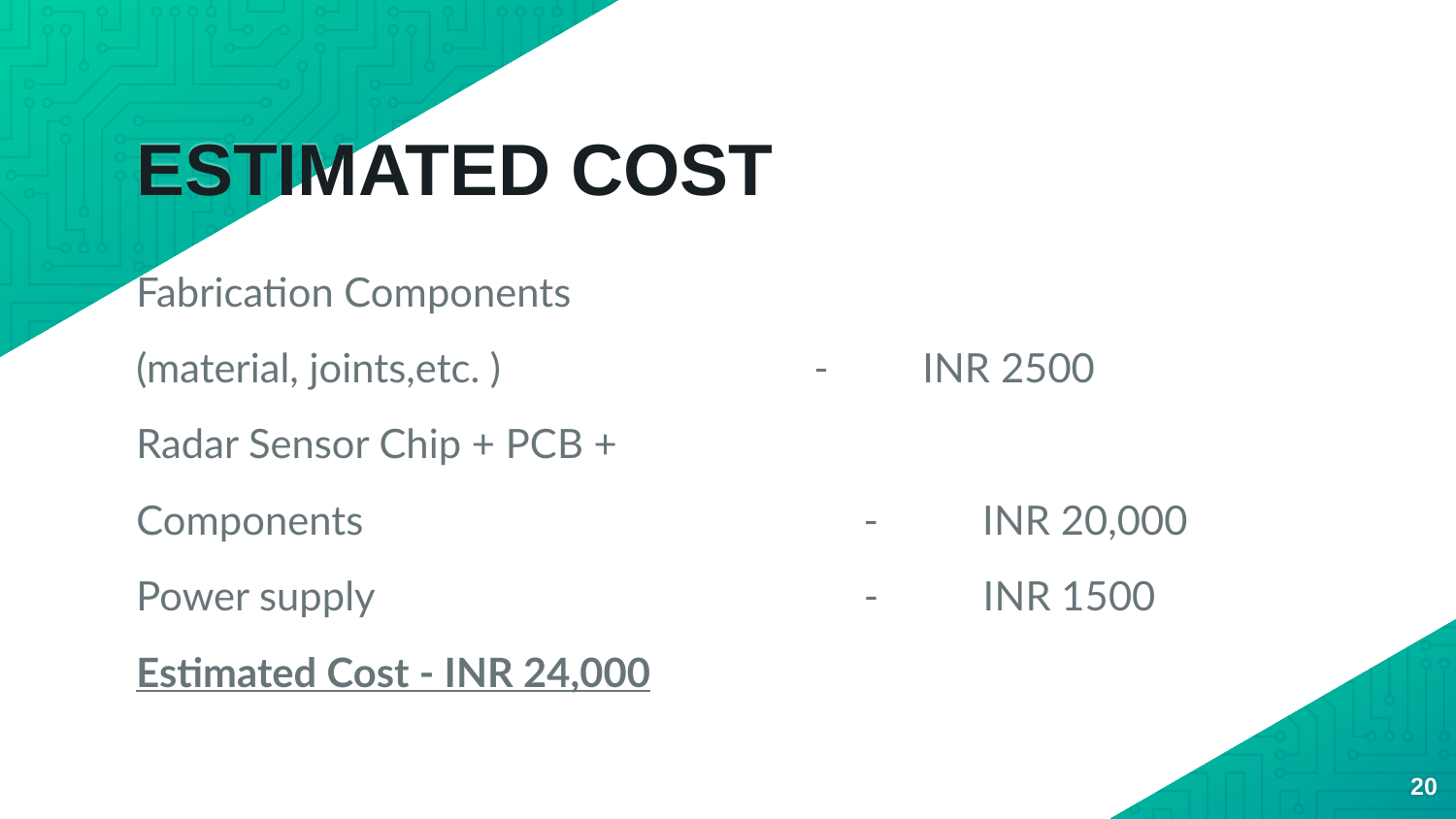

# ESTIMATED COST
Fabrication Components
(material, joints,etc. )                              -         INR 2500
Radar Sensor Chip + PCB +
Components                                                -          INR 20,000
Power supply                                               -          INR 1500
Estimated Cost - INR 24,000

20